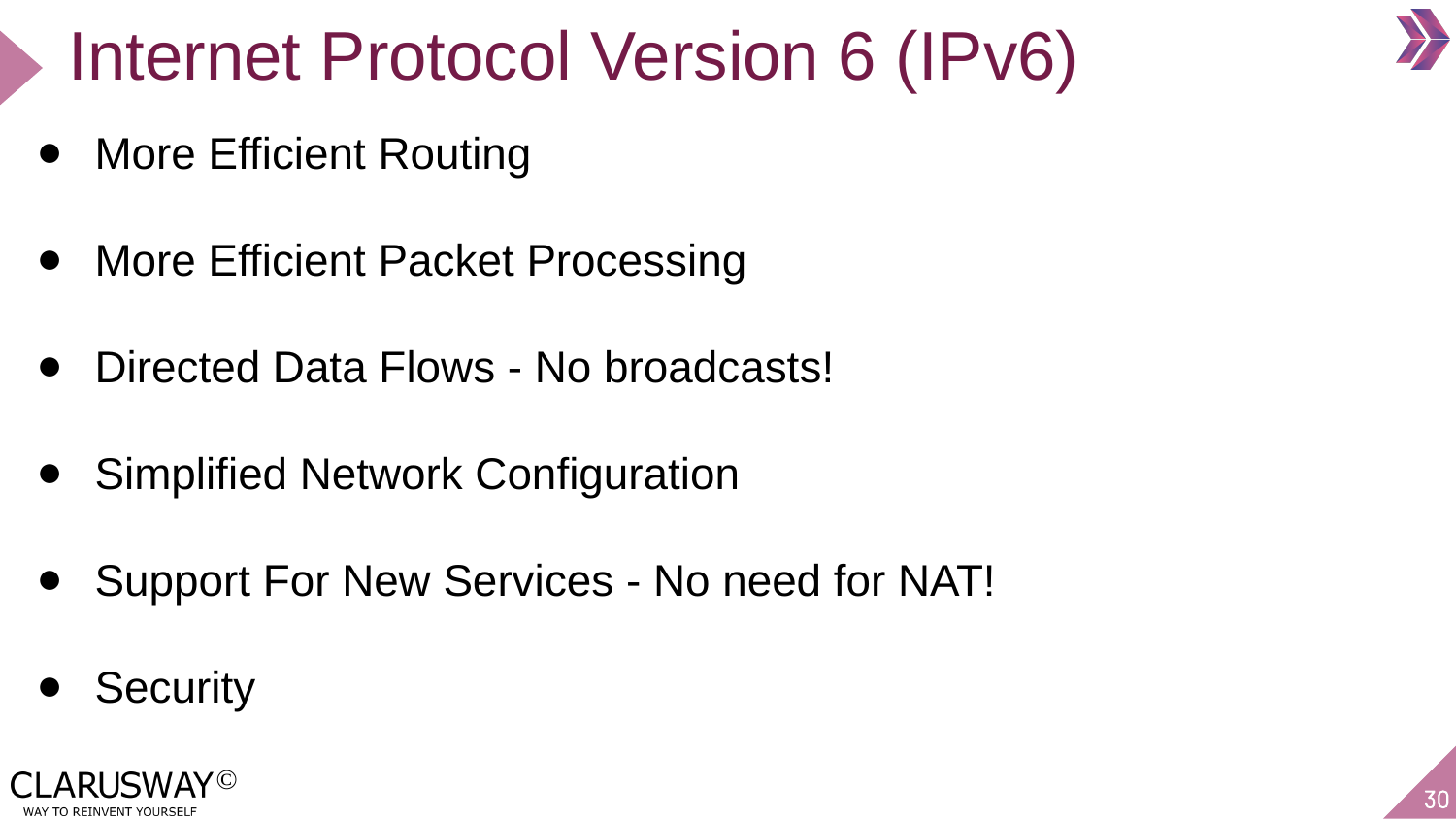

# Internet Protocol Version 6 (IPv6)
More Efficient Routing

More Efficient Packet Processing

Directed Data Flows - No broadcasts!

Simplified Network Configuration

Support For New Services - No need for NAT!

Security

30